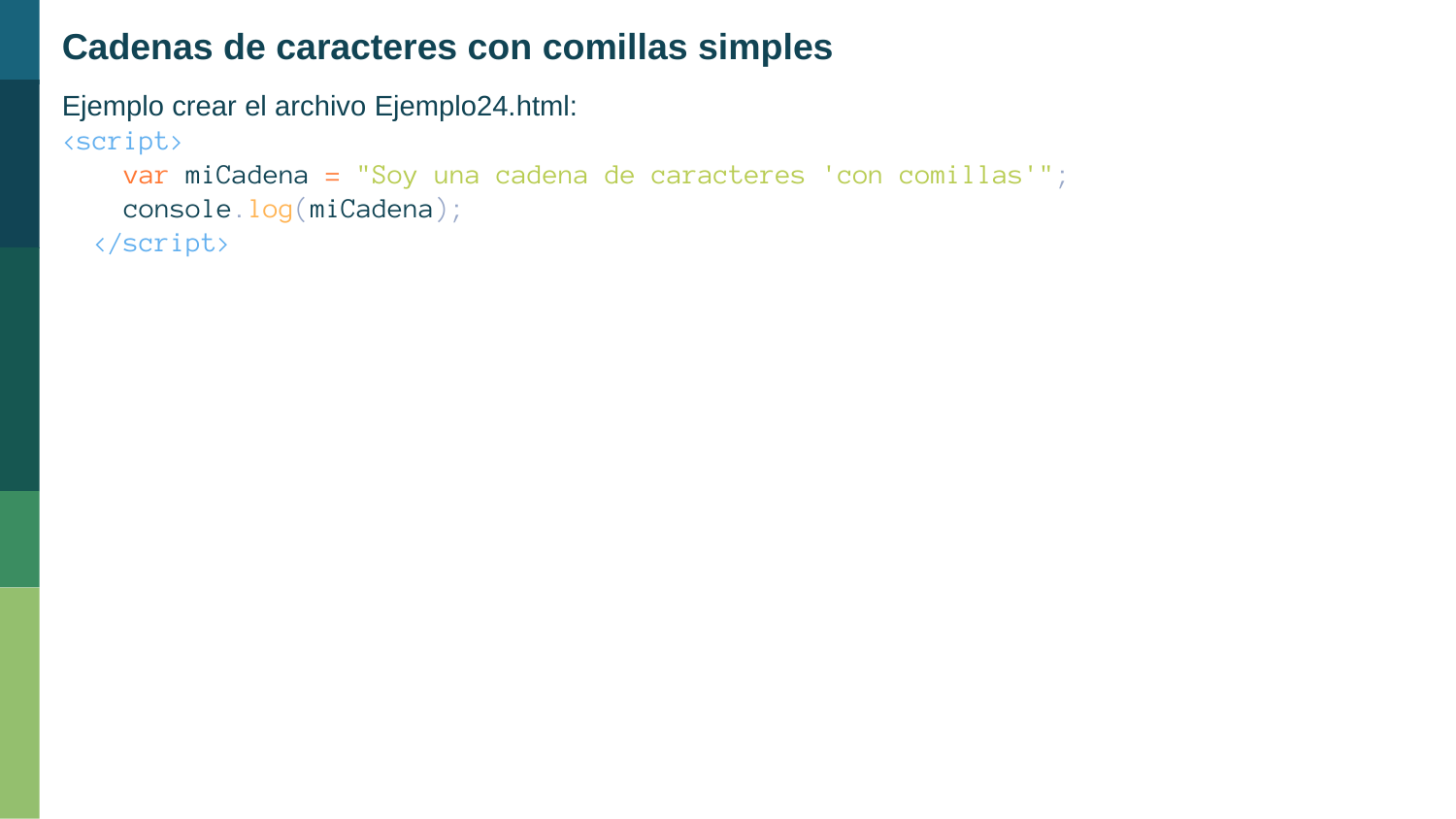

Cadenas de caracteres con comillas simples
Ejemplo crear el archivo Ejemplo24.html:
<script>
    var miCadena = "Soy una cadena de caracteres 'con comillas'";
    console.log(miCadena);
  </script>